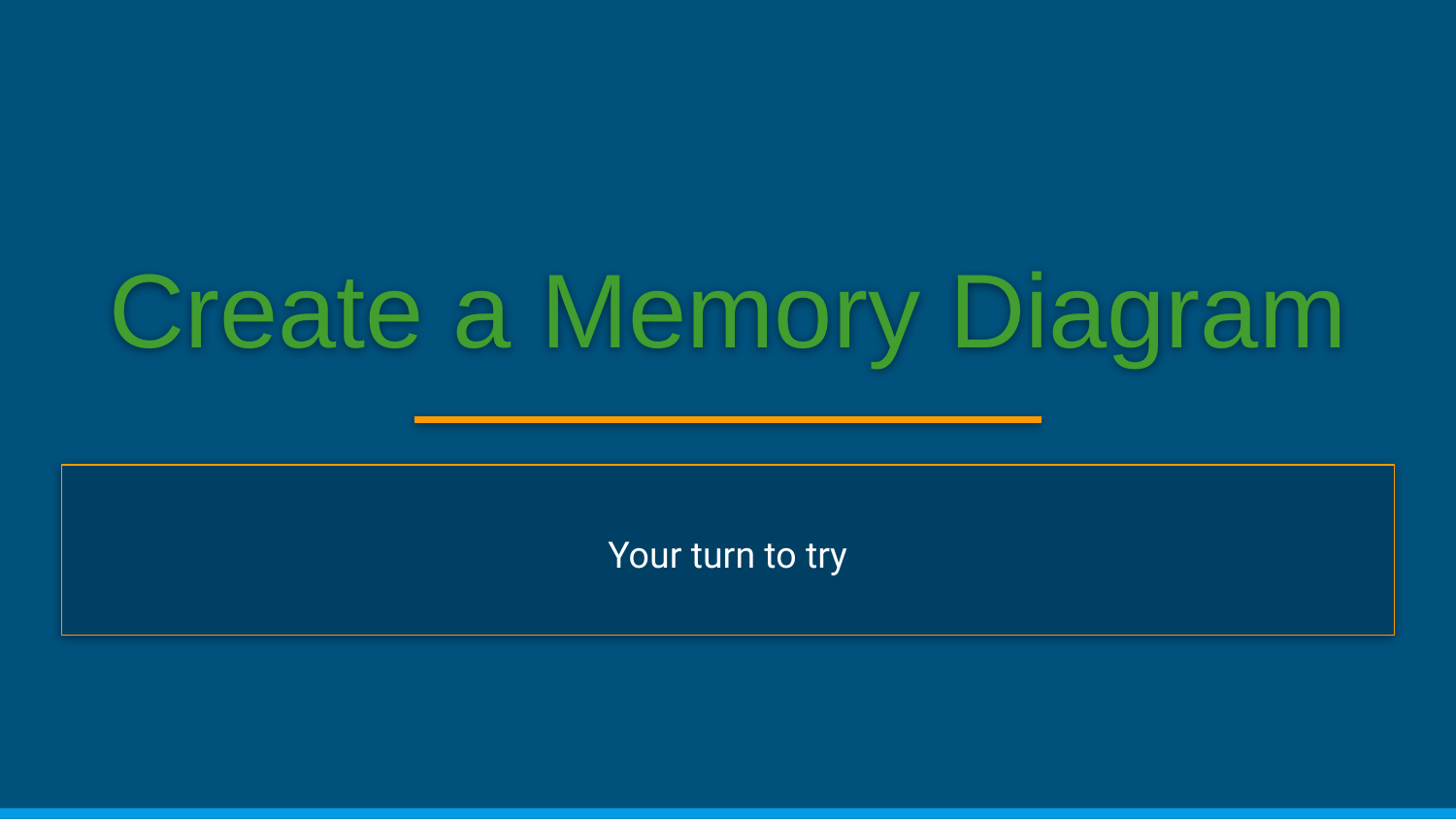

# Create a Memory Diagram
Your turn to try